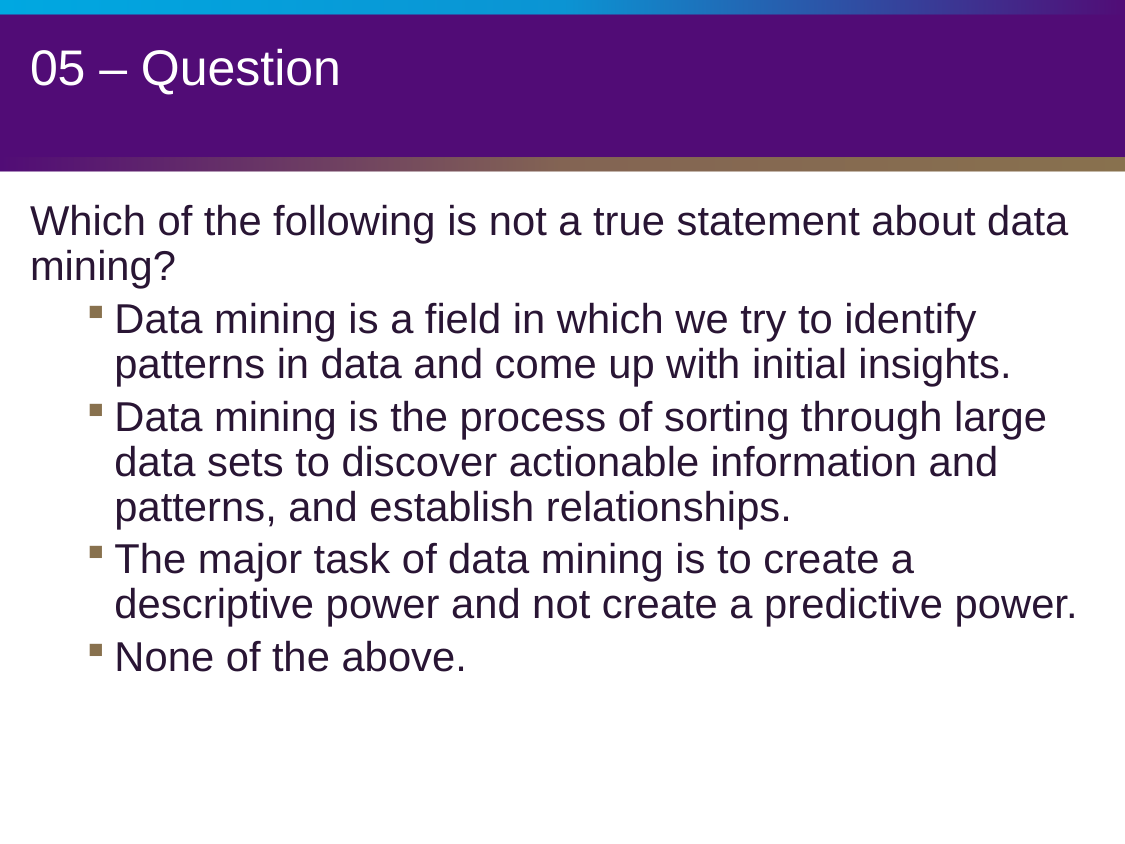

# 05 – Question
Which of the following is not a true statement about data mining?
Data mining is a field in which we try to identify patterns in data and come up with initial insights.
Data mining is the process of sorting through large data sets to discover actionable information and patterns, and establish relationships.
The major task of data mining is to create a descriptive power and not create a predictive power.
None of the above.